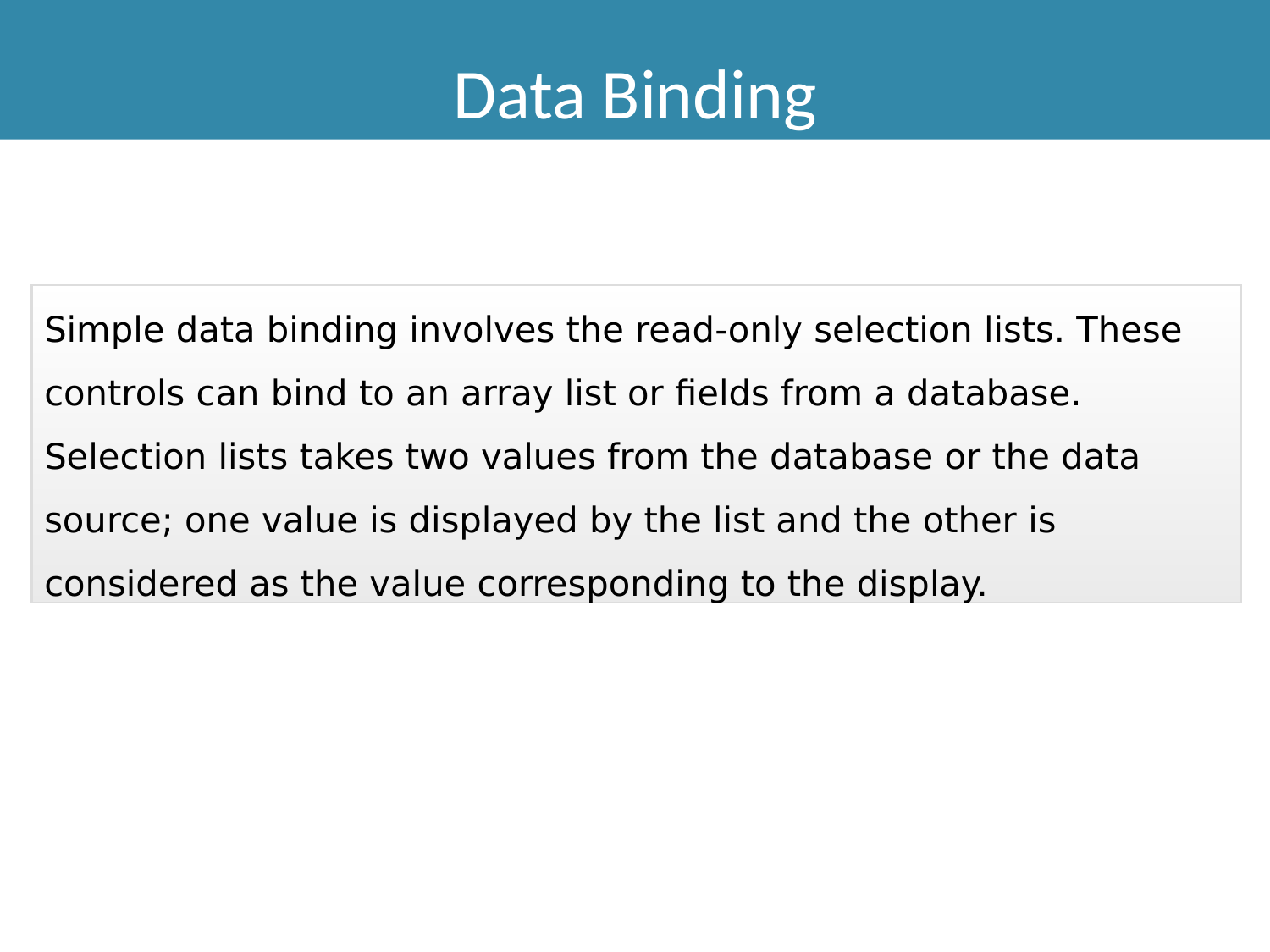

Data Binding
Simple data binding involves the read-only selection lists. These controls can bind to an array list or fields from a database. Selection lists takes two values from the database or the data source; one value is displayed by the list and the other is considered as the value corresponding to the display.